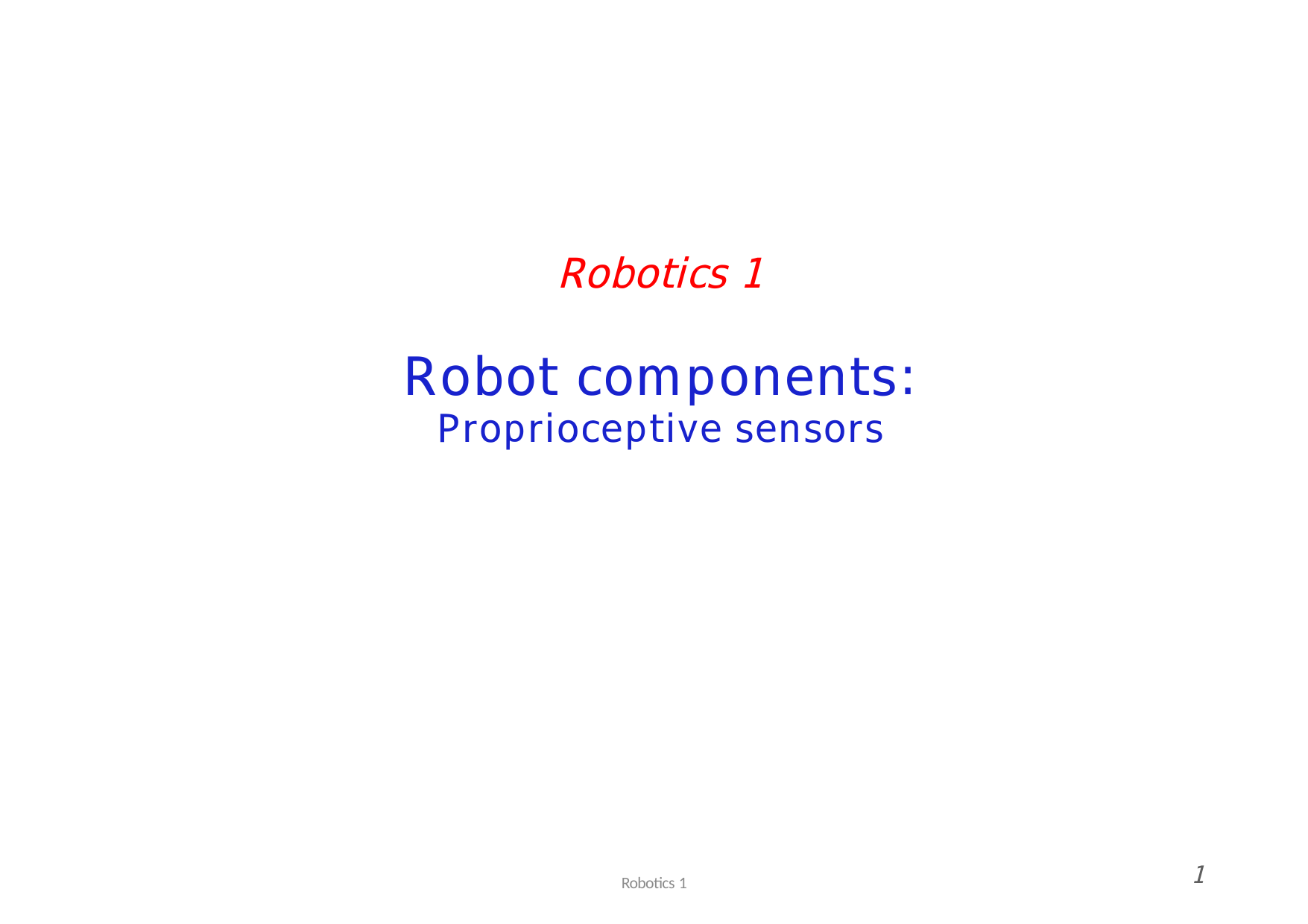

# Robotics 1
Robot components:
Proprioceptive sensors

Robotics 1
1